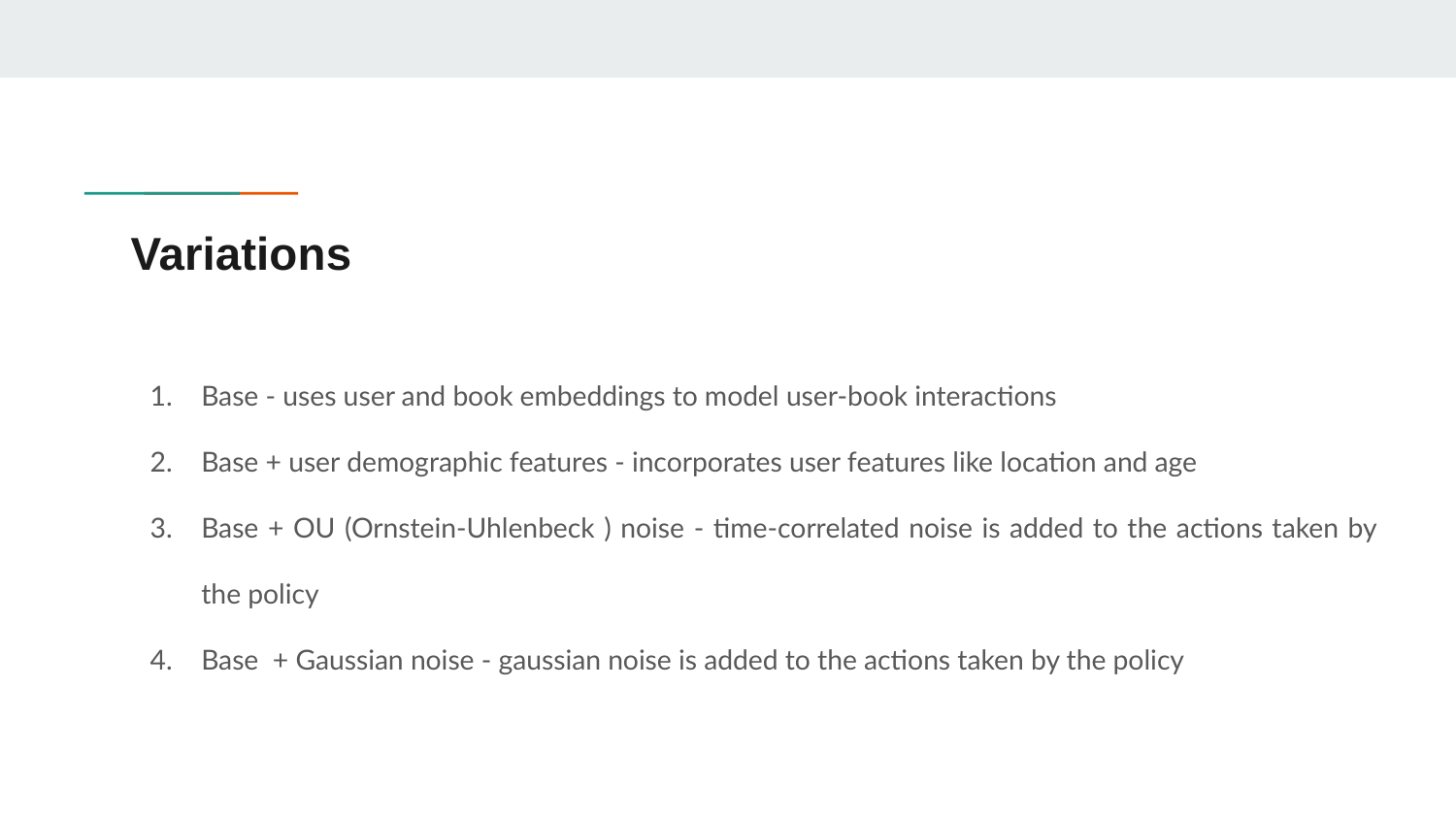

# Variations
Base - uses user and book embeddings to model user-book interactions
Base + user demographic features - incorporates user features like location and age
Base + OU (Ornstein-Uhlenbeck ) noise - time-correlated noise is added to the actions taken by the policy
Base  + Gaussian noise - gaussian noise is added to the actions taken by the policy